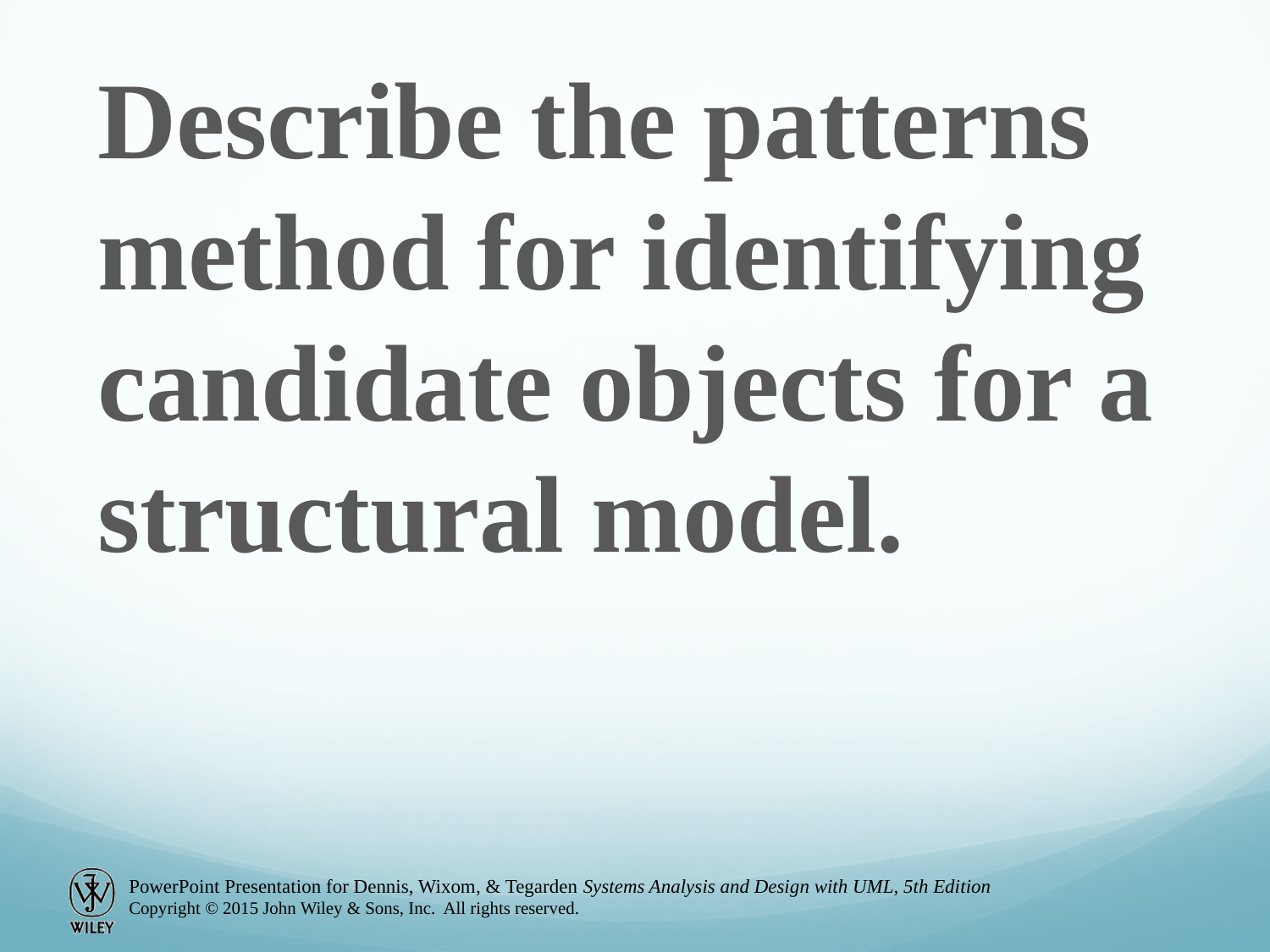

Describe the patterns method for identifying candidate objects for a structural model.